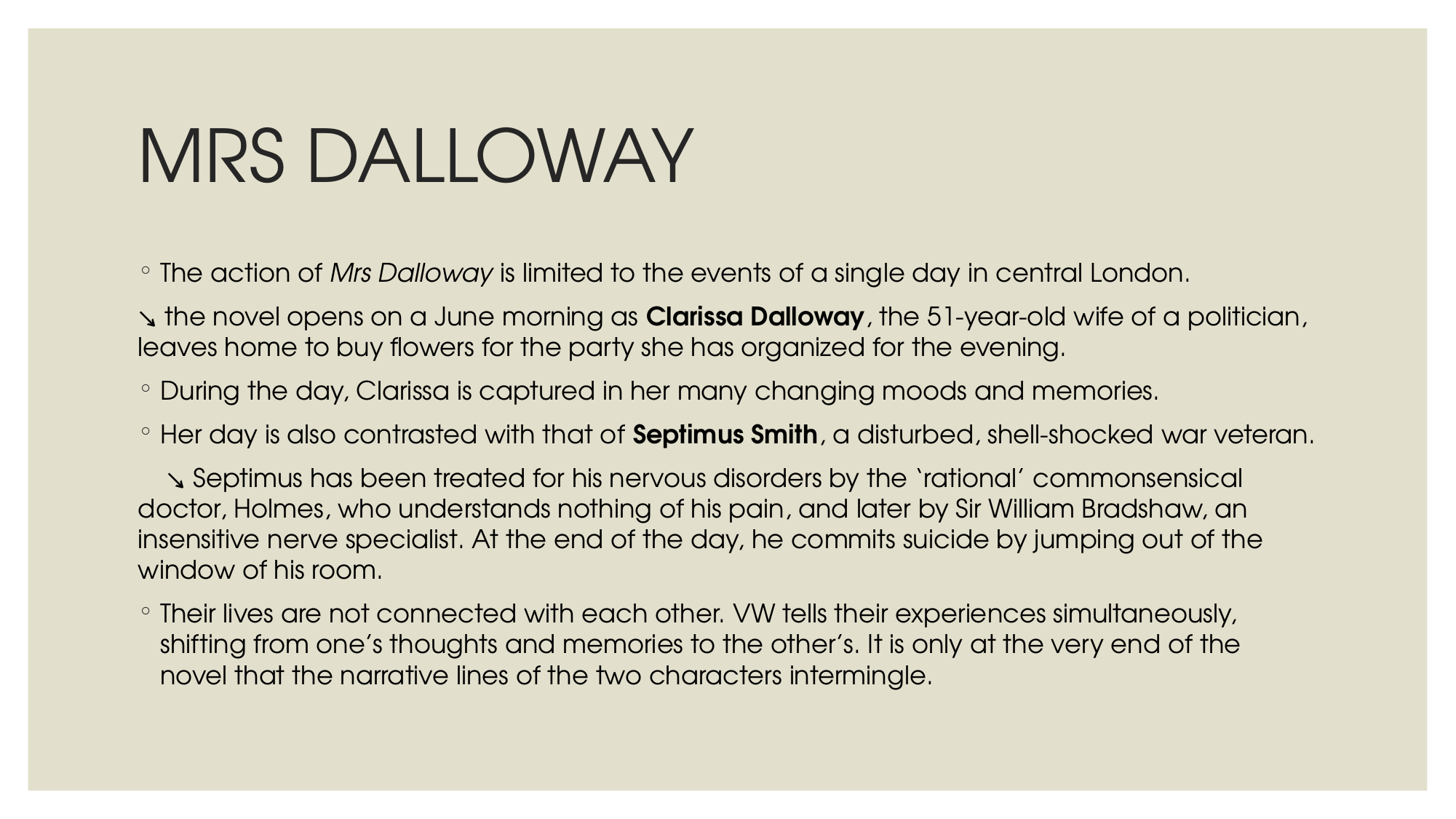

# MRS DALLOWAY
The action of Mrs Dalloway is limited to the events of a single day in central London.
↘ the novel opens on a June morning as Clarissa Dalloway, the 51-year-old wife of a politician, leaves home to buy flowers for the party she has organized for the evening.
During the day, Clarissa is captured in her many changing moods and memories.
Her day is also contrasted with that of Septimus Smith, a disturbed, shell-shocked war veteran.
    ↘ Septimus has been treated for his nervous disorders by the ‘rational’ commonsensical doctor, Holmes, who understands nothing of his pain, and later by Sir William Bradshaw, an insensitive nerve specialist. At the end of the day, he commits suicide by jumping out of the window of his room.
Their lives are not connected with each other. VW tells their experiences simultaneously, shifting from one’s thoughts and memories to the other’s. It is only at the very end of the novel that the narrative lines of the two characters intermingle.